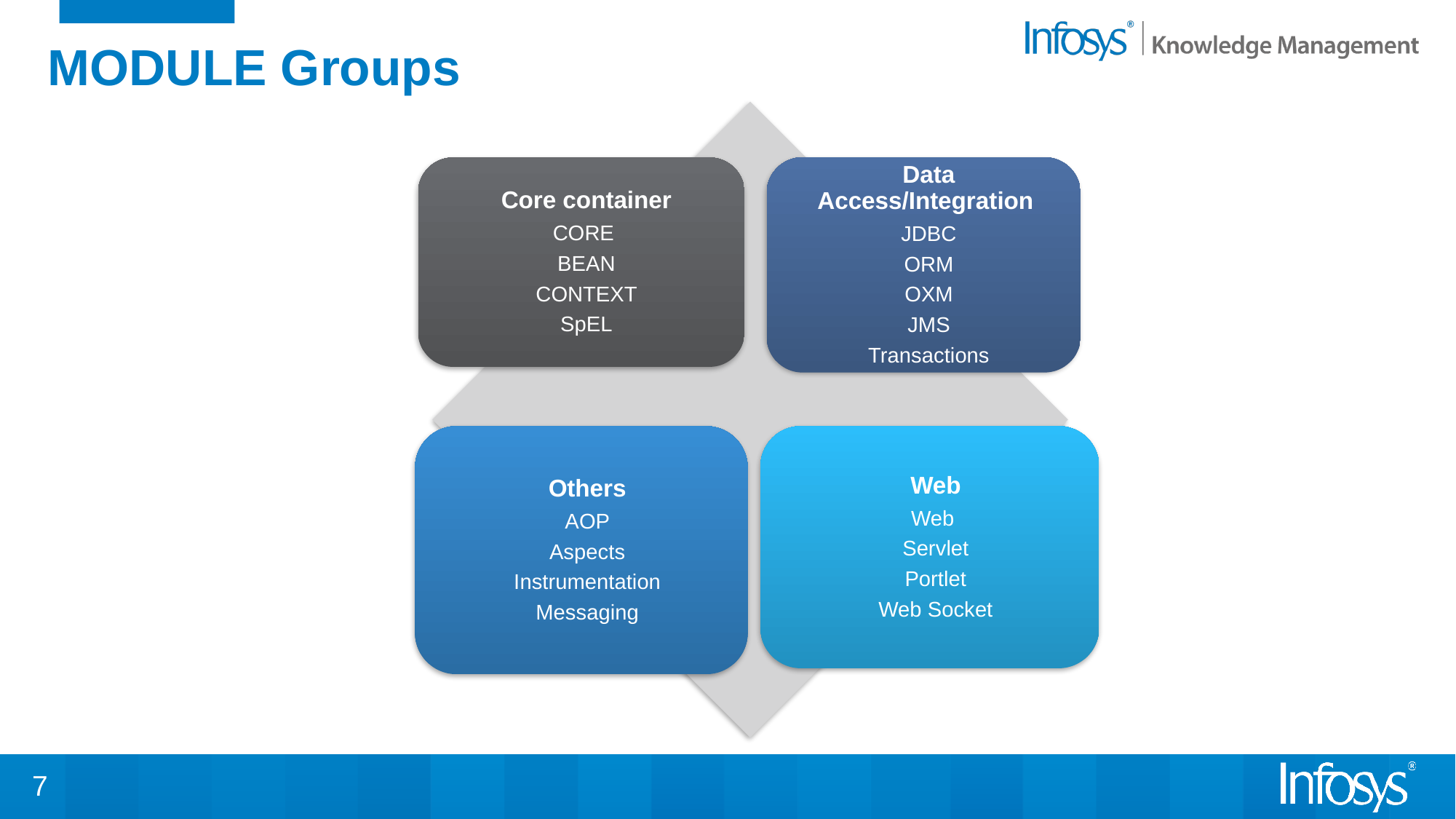

# MODULE Groups
Core container
CORE
BEAN
CONTEXT
SpEL
Data Access/Integration
JDBC
ORM
OXM
JMS
Transactions
Others
AOP
Aspects
Instrumentation
Messaging
Web
Web
Servlet
Portlet
Web Socket
7